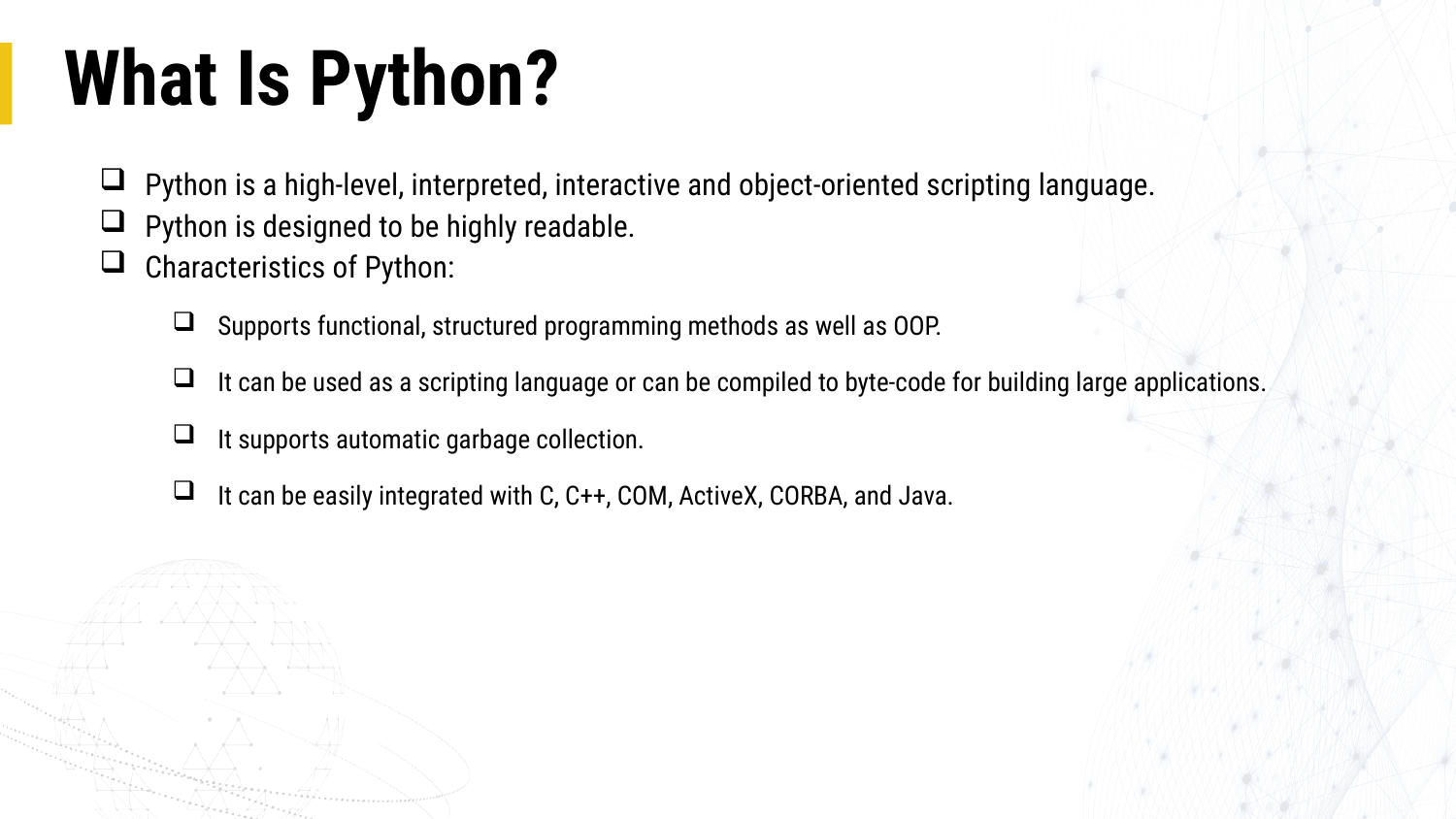

# What Is Python?
Python is a high-level, interpreted, interactive and object-oriented scripting language.
Python is designed to be highly readable.
Characteristics of Python:
Supports functional, structured programming methods as well as OOP.
It can be used as a scripting language or can be compiled to byte-code for building large applications.
It supports automatic garbage collection.
It can be easily integrated with C, C++, COM, ActiveX, CORBA, and Java.